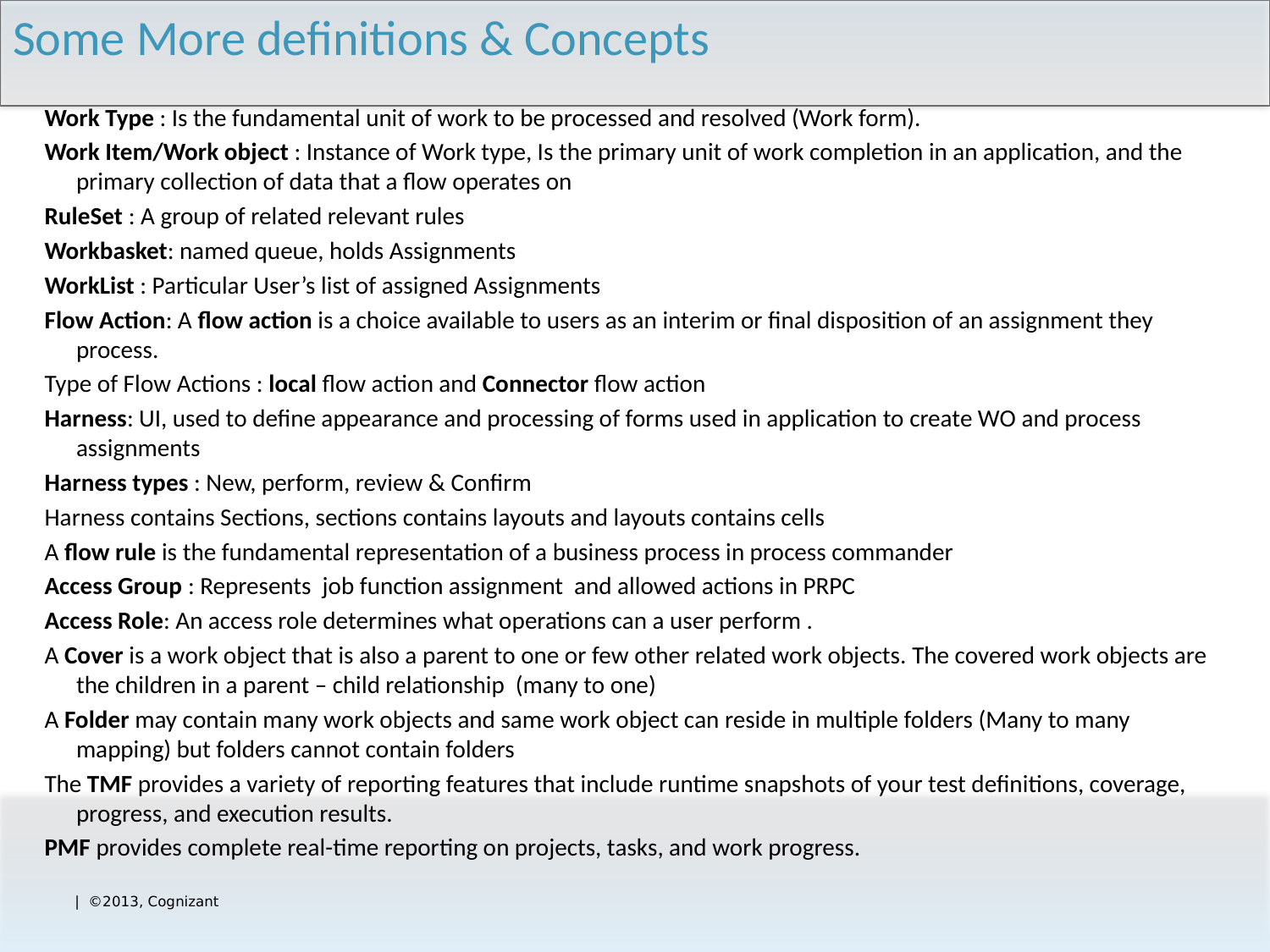

# Some More definitions & Concepts
Work Type : Is the fundamental unit of work to be processed and resolved (Work form).
Work Item/Work object : Instance of Work type, Is the primary unit of work completion in an application, and the primary collection of data that a flow operates on
RuleSet : A group of related relevant rules
Workbasket: named queue, holds Assignments
WorkList : Particular User’s list of assigned Assignments
Flow Action: A flow action is a choice available to users as an interim or final disposition of an assignment they process.
Type of Flow Actions : local flow action and Connector flow action
Harness: UI, used to define appearance and processing of forms used in application to create WO and process assignments
Harness types : New, perform, review & Confirm
Harness contains Sections, sections contains layouts and layouts contains cells
A flow rule is the fundamental representation of a business process in process commander
Access Group : Represents  job function assignment  and allowed actions in PRPC
Access Role: An access role determines what operations can a user perform .
A Cover is a work object that is also a parent to one or few other related work objects. The covered work objects are the children in a parent – child relationship  (many to one)
A Folder may contain many work objects and same work object can reside in multiple folders (Many to many mapping) but folders cannot contain folders
The TMF provides a variety of reporting features that include runtime snapshots of your test definitions, coverage, progress, and execution results.
PMF provides complete real-time reporting on projects, tasks, and work progress.